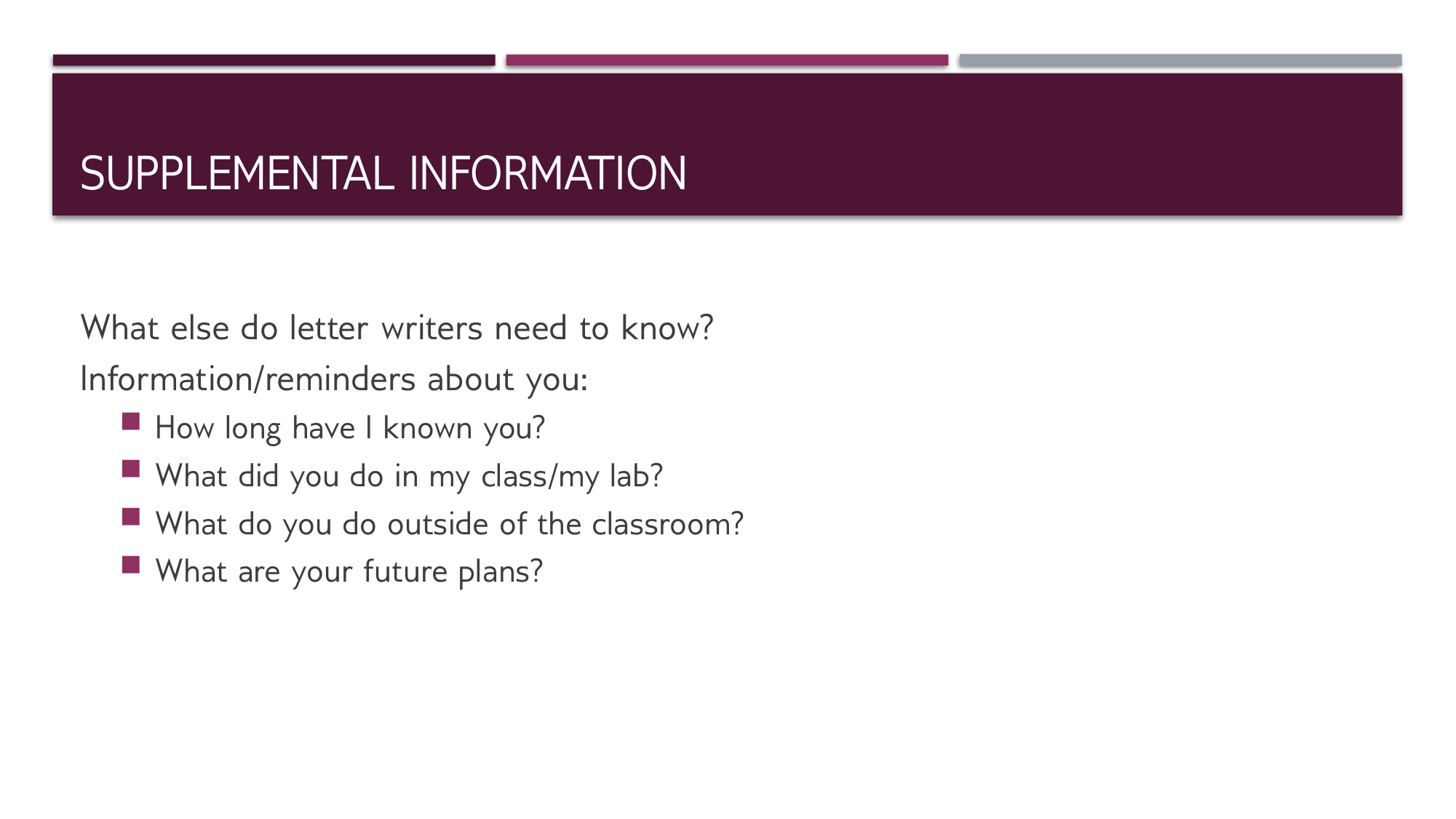

# Supplemental Information
What else do letter writers need to know?
Information/reminders about you:
How long have I known you?
What did you do in my class/my lab?
What do you do outside of the classroom?
What are your future plans?